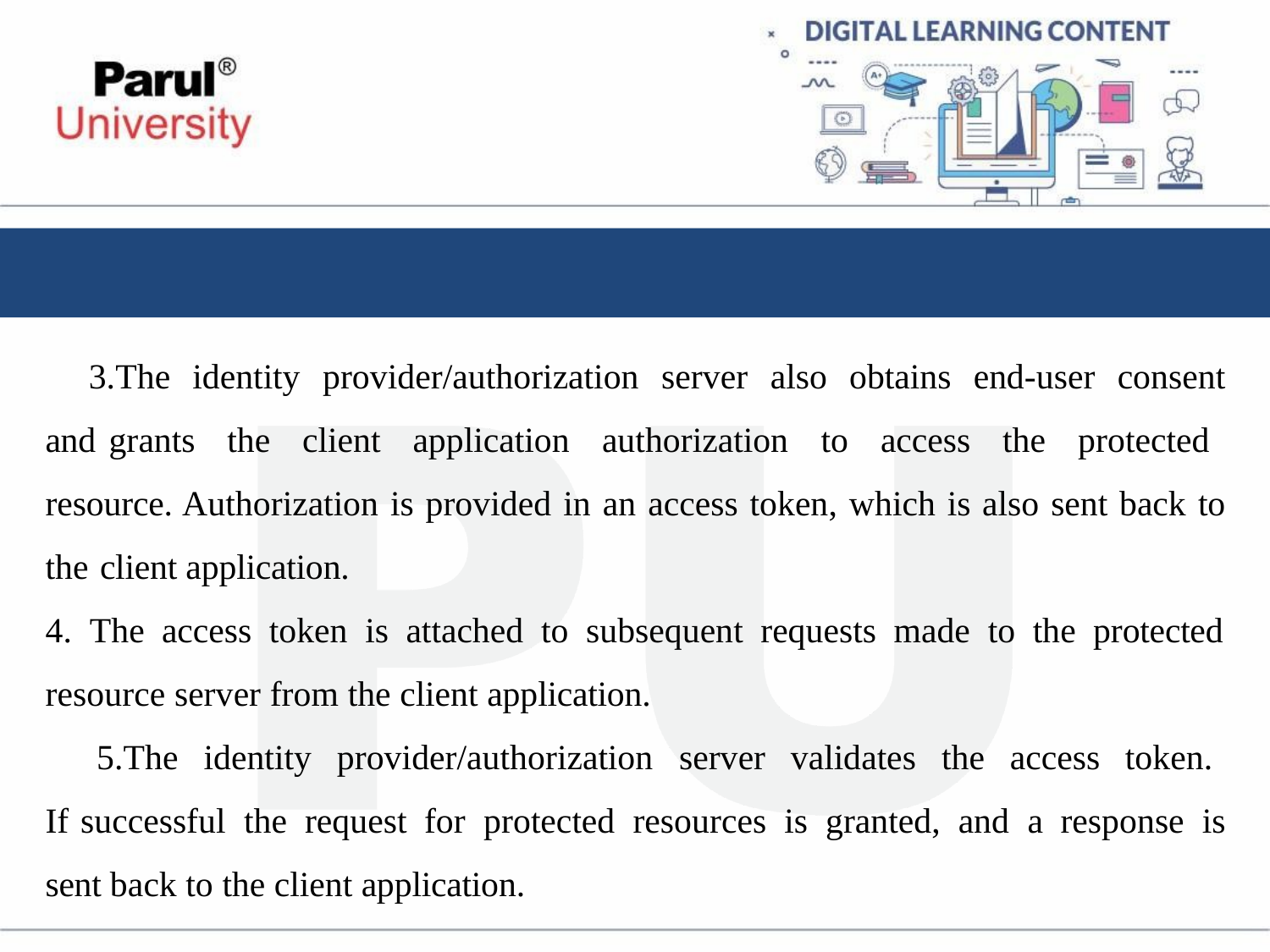

The identity provider/authorization server also obtains end-user consent and grants  the  client  application  authorization  to  access  the  protected  resource. Authorization is provided in an access token, which is also sent back to the client application.
The access token is attached to subsequent requests made to the protected
resource server from the client application.
The  identity  provider/authorization  server  validates  the  access  token.  If successful the request for protected resources is granted, and a response is sent back to the client application.